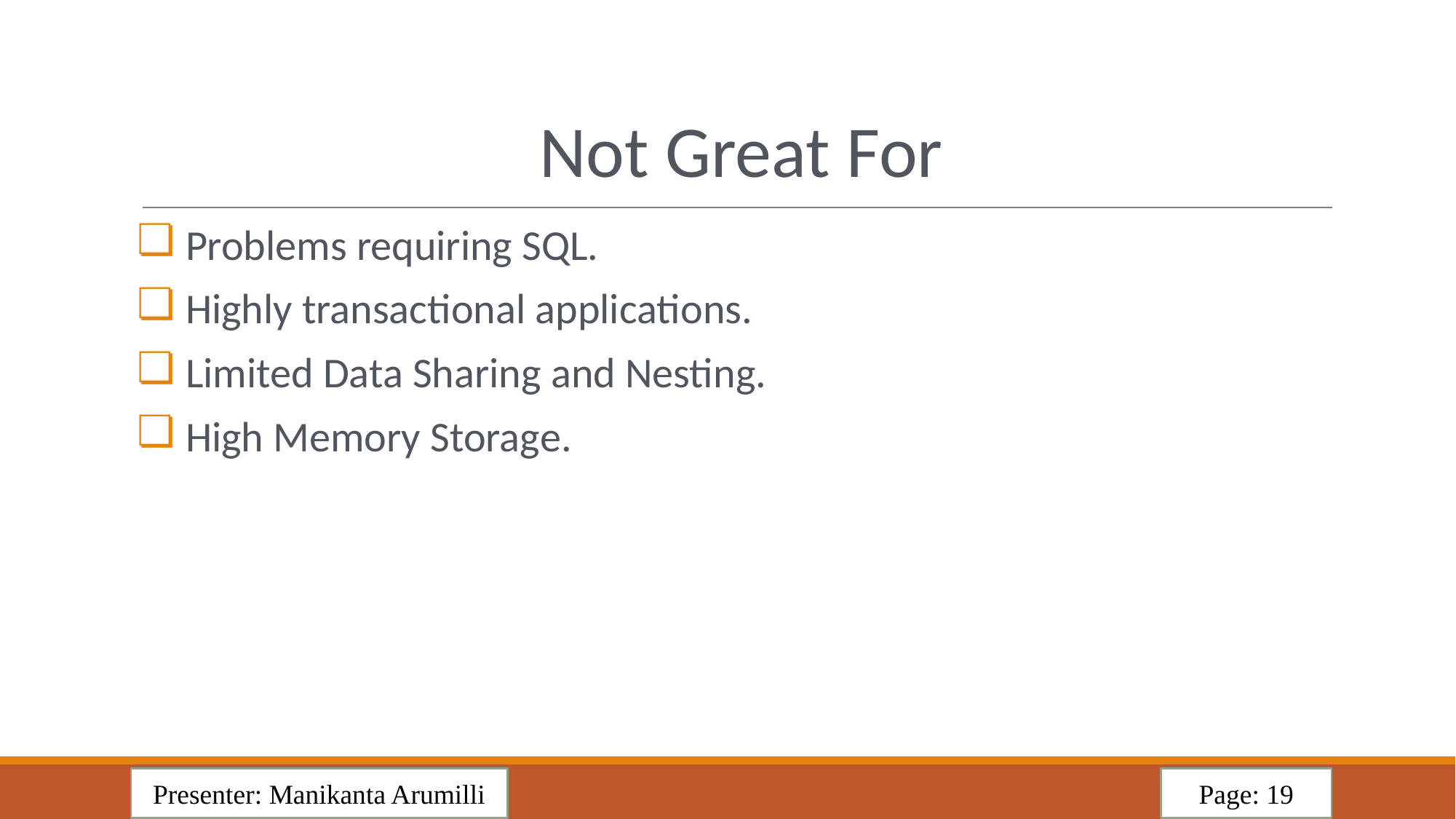

# Not Great For
Problems requiring SQL.
Highly transactional applications.
Limited Data Sharing and Nesting.
High Memory Storage.
Presenter: Manikanta Arumilli
Page: 19